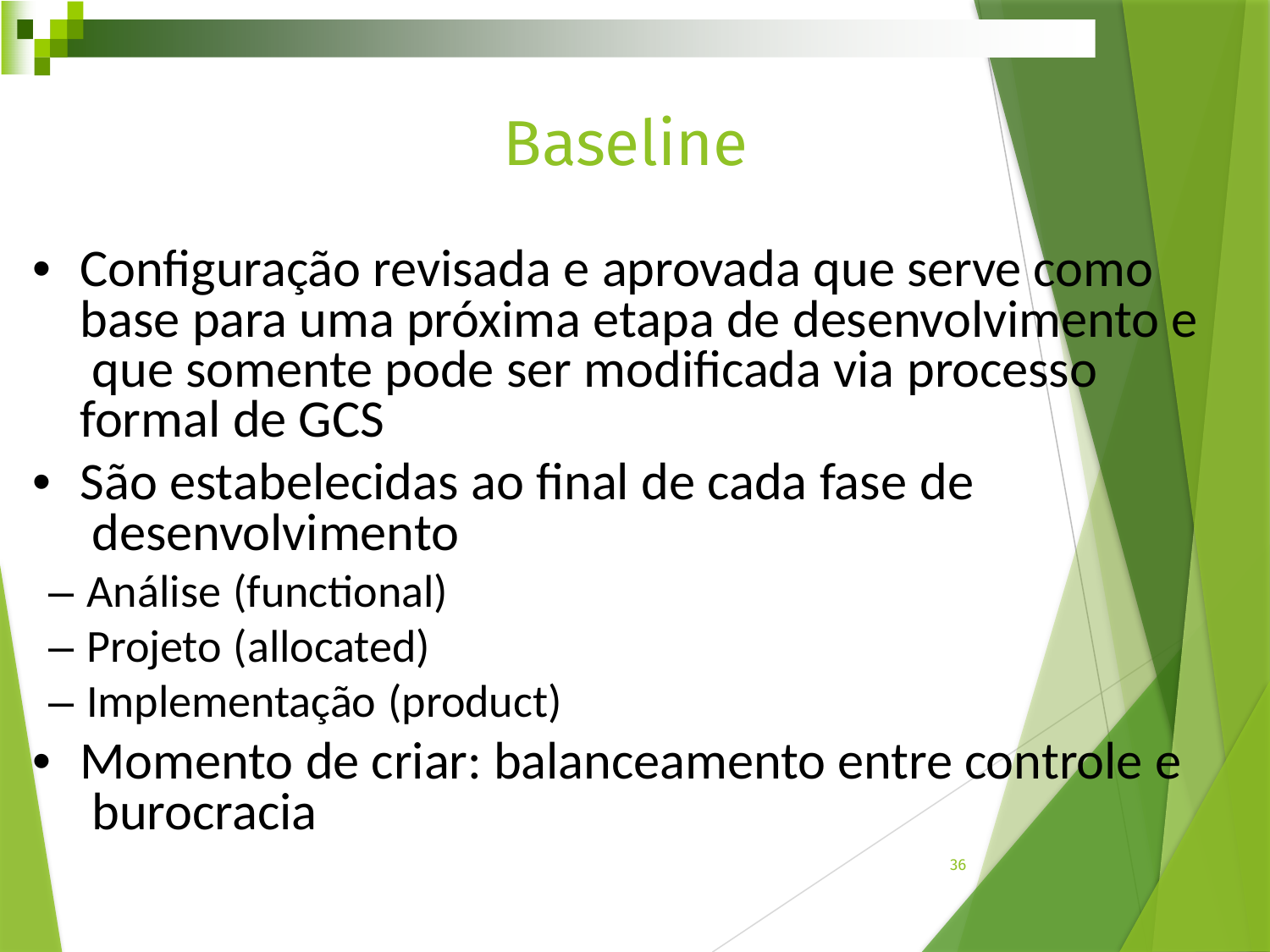

# Baseline
•	Conﬁguração revisada e aprovada que serve como  base para uma próxima etapa de desenvolvimento e  que somente pode ser modiﬁcada via processo  formal de GCS
•	São estabelecidas ao ﬁnal de cada fase de  desenvolvimento
– Análise (functional)
– Projeto (allocated)
– Implementação (product)
•	Momento de criar: balanceamento entre controle e  burocracia

36